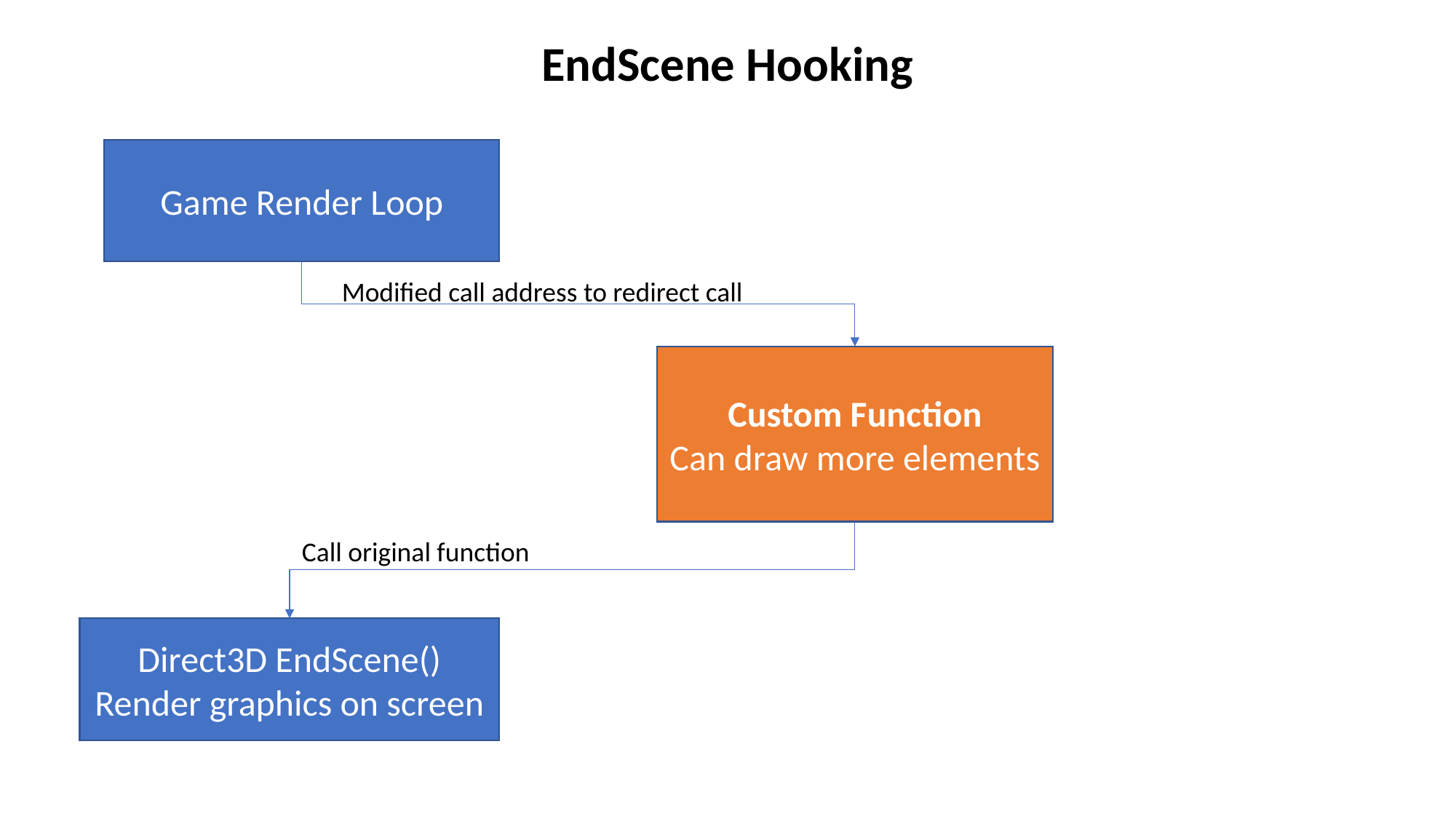

EndScene Hooking
Game Render Loop
Modified call address to redirect call
Custom Function
Can draw more elements
Call original function
Direct3D EndScene()
Render graphics on screen